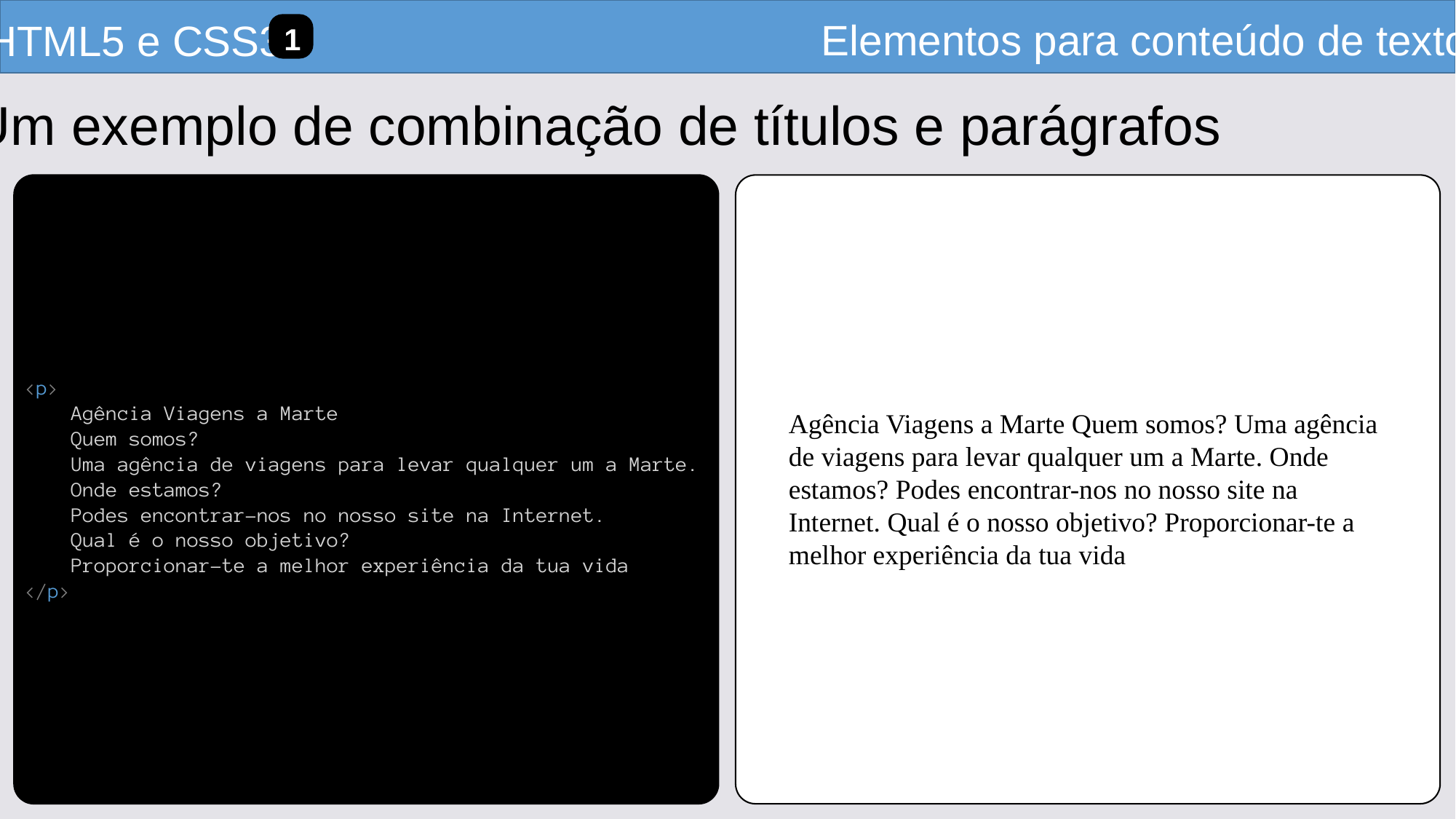

Elementos para conteúdo de texto
HTML5 e CSS3
1
Um exemplo de combinação de títulos e parágrafos

<p>
    Agência Viagens a Marte
    Quem somos?
    Uma agência de viagens para levar qualquer um a Marte.
    Onde estamos?
    Podes encontrar-nos no nosso site na Internet.
    Qual é o nosso objetivo?
    Proporcionar-te a melhor experiência da tua vida
</p>
Agência Viagens a Marte Quem somos? Uma agência de viagens para levar qualquer um a Marte. Onde estamos? Podes encontrar-nos no nosso site na Internet. Qual é o nosso objetivo? Proporcionar-te a melhor experiência da tua vida